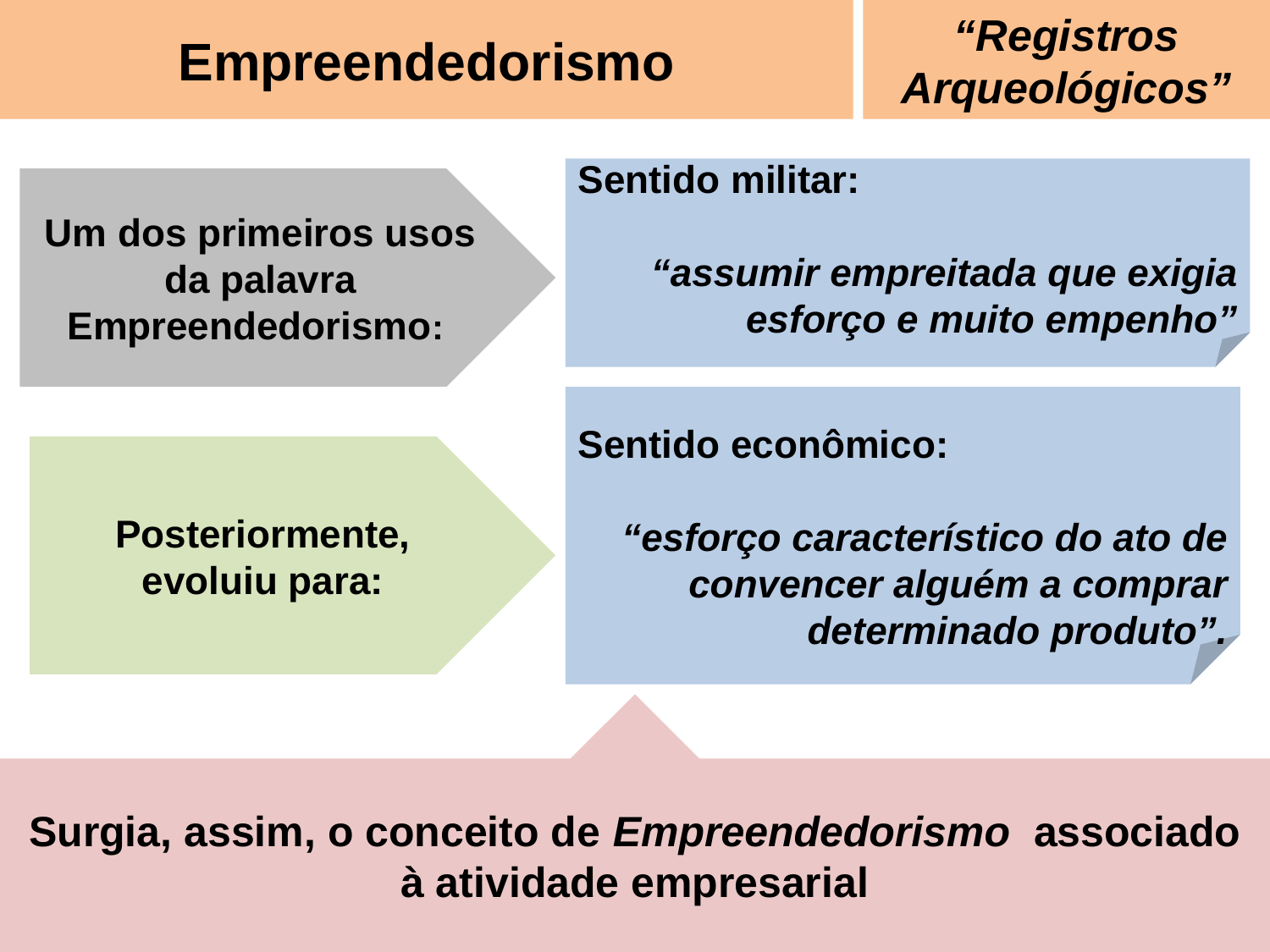

Empreendedorismo
“Registros Arqueológicos”

Sentido militar:

“assumir empreitada que exigia esforço e muito empenho”

Um dos primeiros usos da palavra Empreendedorismo:

Sentido econômico:

“esforço característico do ato de convencer alguém a comprar determinado produto”.

Posteriormente, evoluiu para:
Surgia, assim, o conceito de Empreendedorismo  associado à atividade empresarial
7